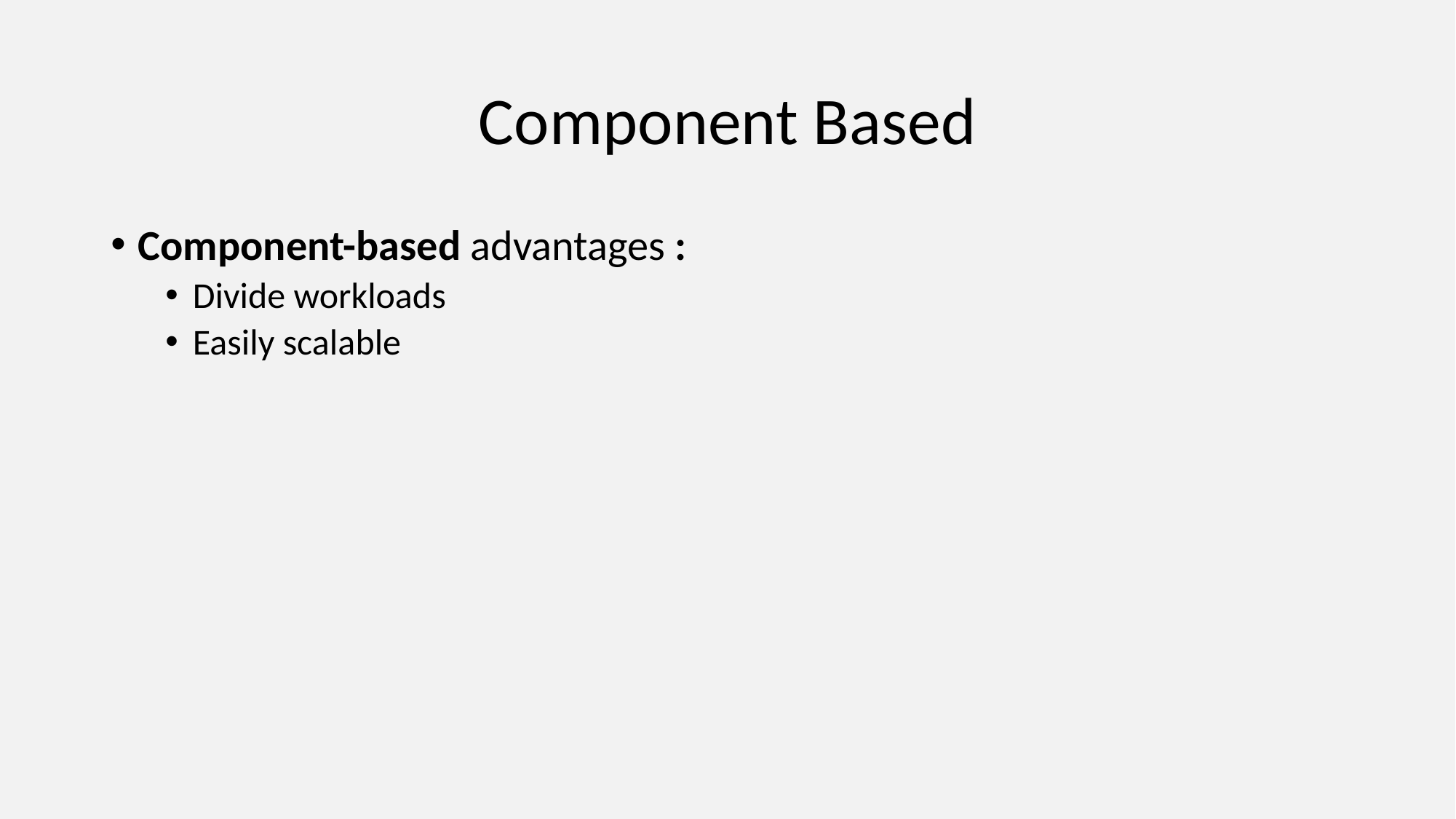

# Component Based
Component-based advantages :
Divide workloads
Easily scalable